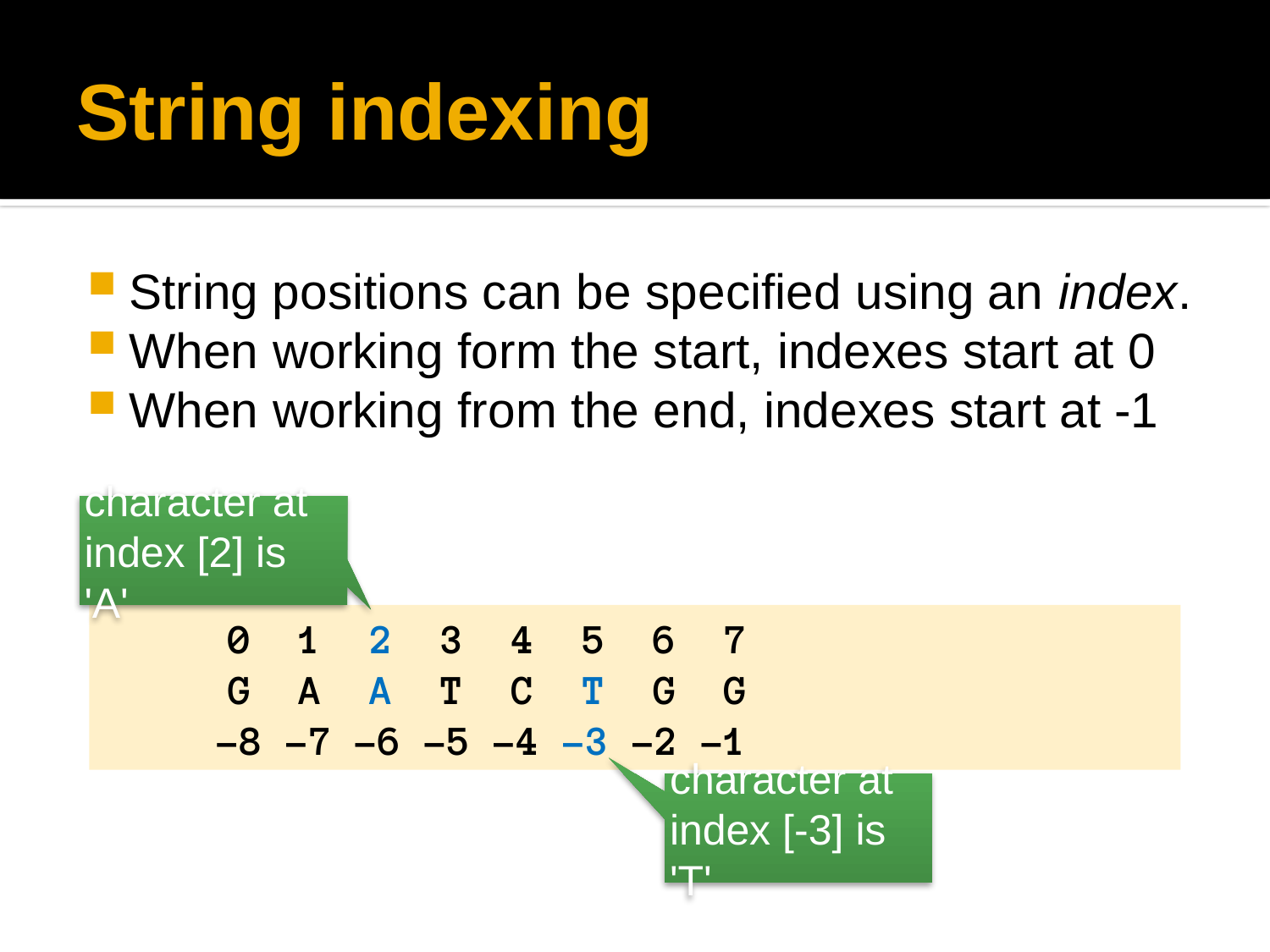

# String indexing
String positions can be specified using an index.
When working form the start, indexes start at 0
When working from the end, indexes start at -1
character at index [2] is 'A'
	0 1 2 3 4 5 6 7
	G A A T C T G G
     -8 -7 -6 -5 -4 -3 -2 -1
character at index [-3] is 'T'